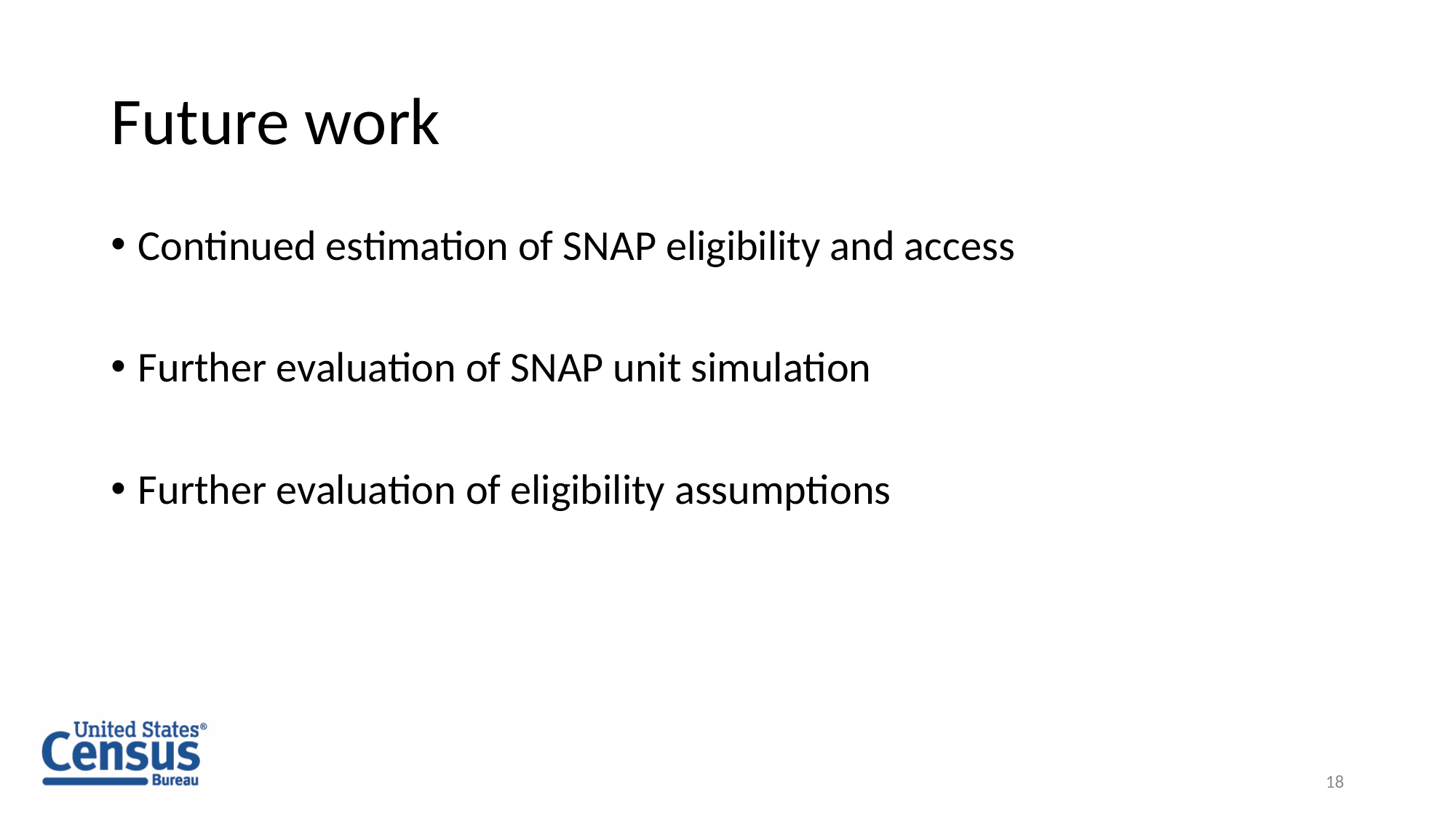

# Future work
Continued estimation of SNAP eligibility and access

Further evaluation of SNAP unit simulation

Further evaluation of eligibility assumptions

18